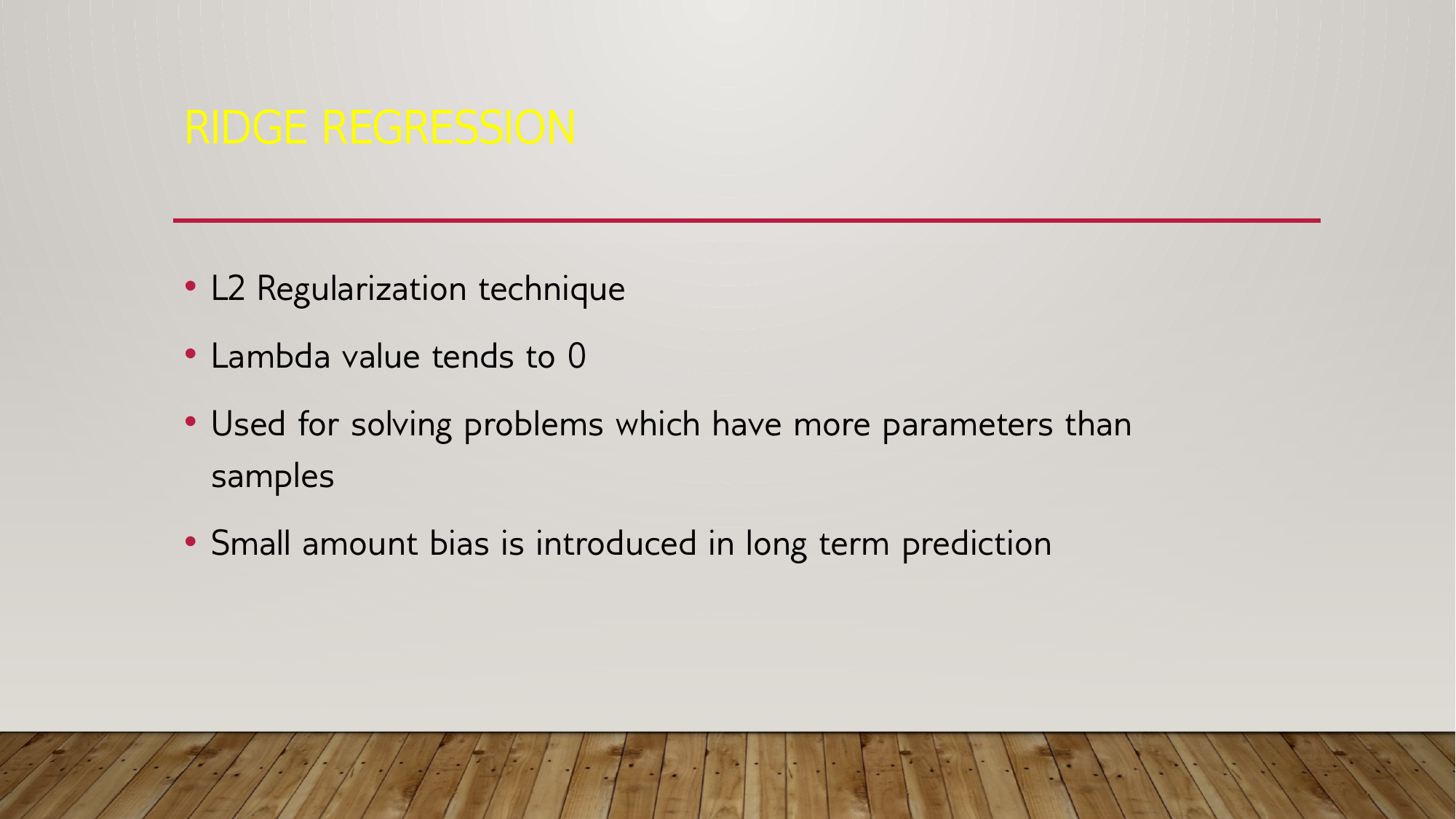

# Ridge Regression
L2 Regularization technique
Lambda value tends to 0
Used for solving problems which have more parameters than samples
Small amount bias is introduced in long term prediction